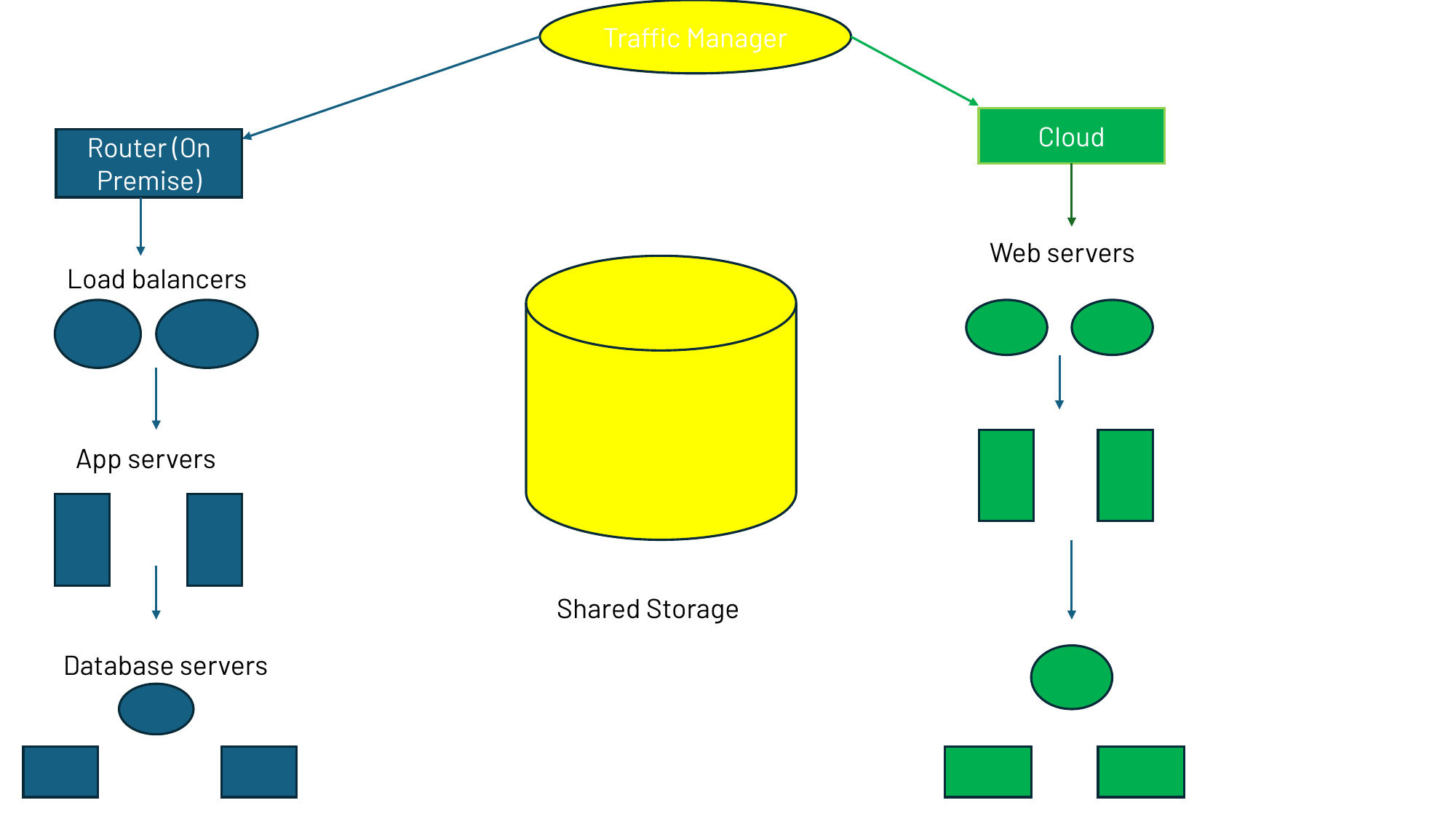

Traffic Manager
Cloud
Router (On Premise)
Web servers
Load balancers

App servers

Shared Storage
Database servers